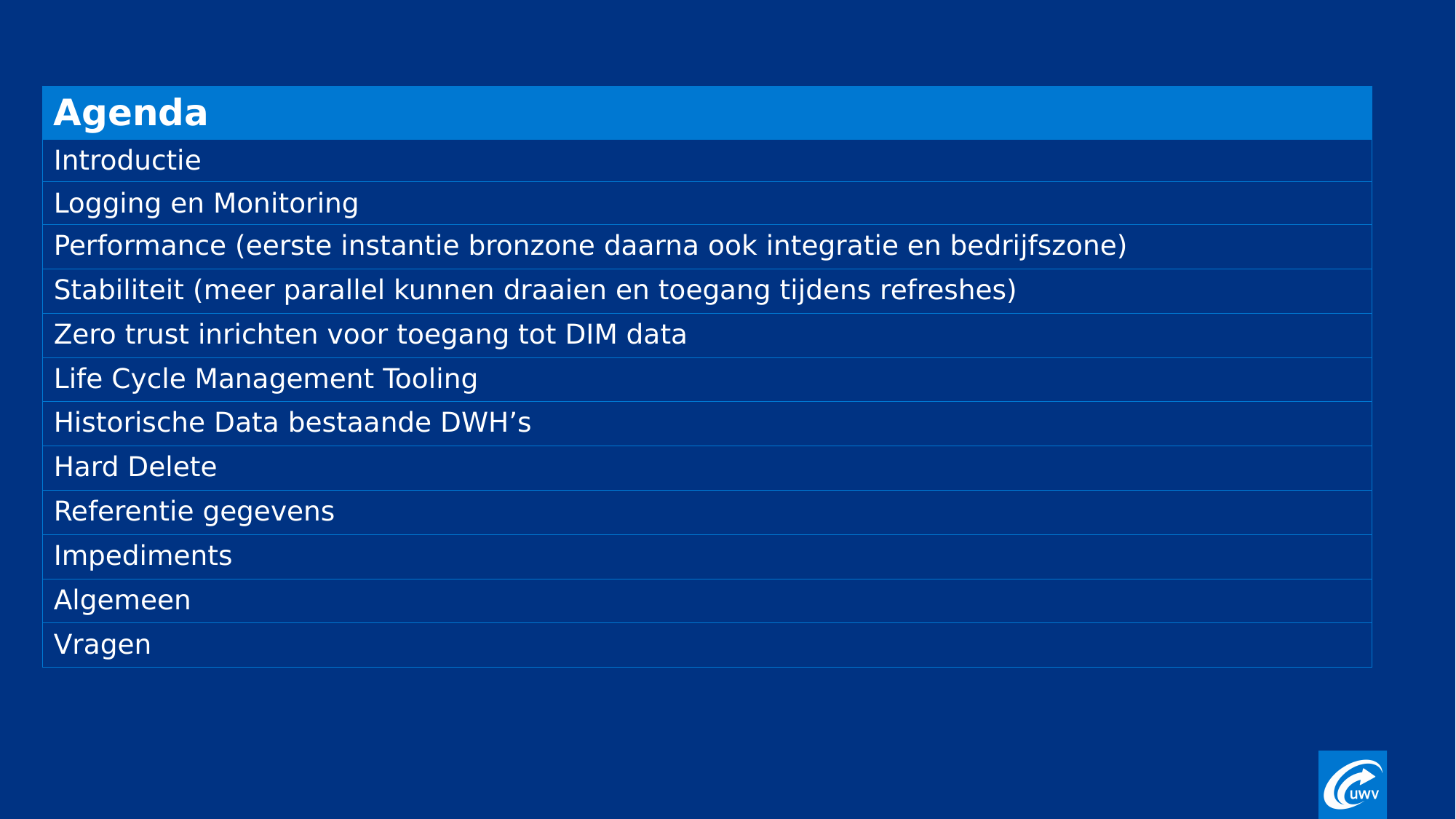

| Agenda |
| --- |
| Introductie |
| Logging en Monitoring |
| Performance (eerste instantie bronzone daarna ook integratie en bedrijfszone) |
| Stabiliteit (meer parallel kunnen draaien en toegang tijdens refreshes) |
| Zero trust inrichten voor toegang tot DIM data |
| Life Cycle Management Tooling |
| Historische Data bestaande DWH’s |
| Hard Delete |
| Referentie gegevens |
| Impediments |
| Algemeen |
| Vragen |